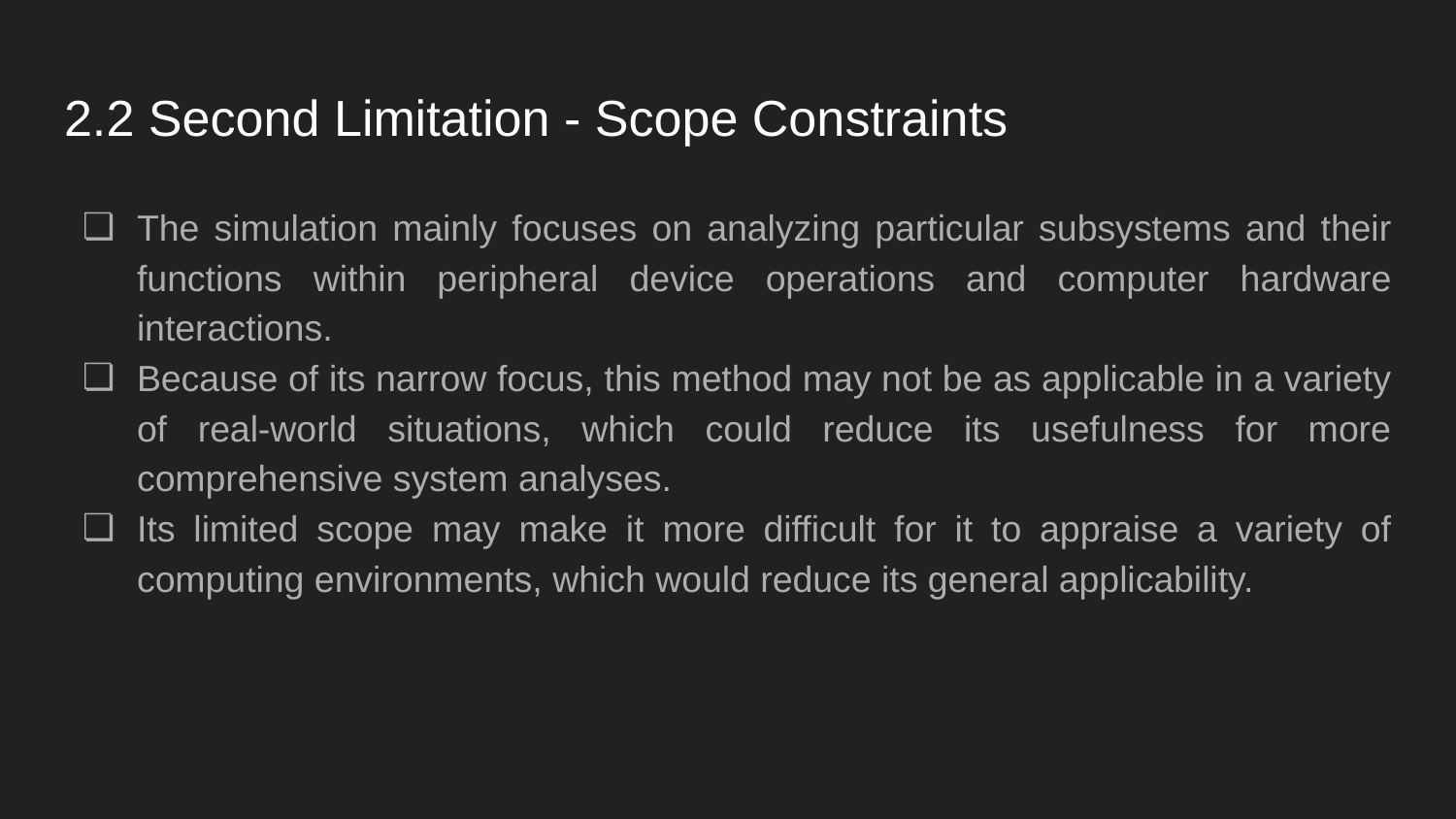

# 2.2 Second Limitation - Scope Constraints
The simulation mainly focuses on analyzing particular subsystems and their functions within peripheral device operations and computer hardware interactions.
Because of its narrow focus, this method may not be as applicable in a variety of real-world situations, which could reduce its usefulness for more comprehensive system analyses.
Its limited scope may make it more difficult for it to appraise a variety of computing environments, which would reduce its general applicability.